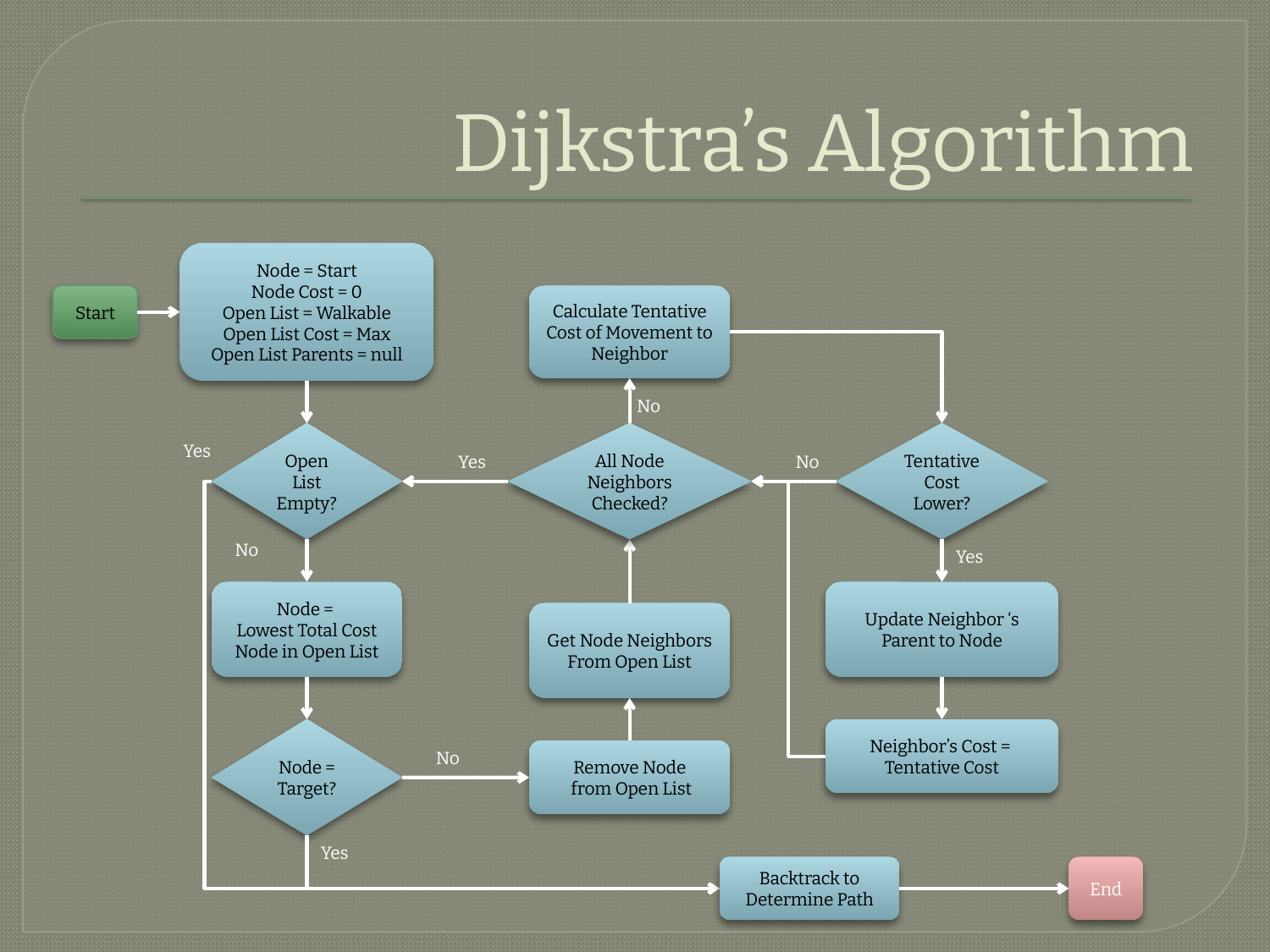

# Dijkstra’s Algorithm
Node = Start
Node Cost = 0
Open List = Walkable
Open List Cost = Max
Open List Parents = null
Calculate Tentative Cost of Movement to Neighbor
Start
No
Open List Empty?
All Node Neighbors Checked?
Tentative Cost Lower?
Yes
Yes
No
No
Yes
Node =
Lowest Total Cost Node in Open List
Update Neighbor ‘s Parent to Node
Get Node Neighbors
From Open List
Node = Target?
Neighbor’s Cost =
Tentative Cost
No
Remove Node
 from Open List
Yes
Backtrack to Determine Path
End